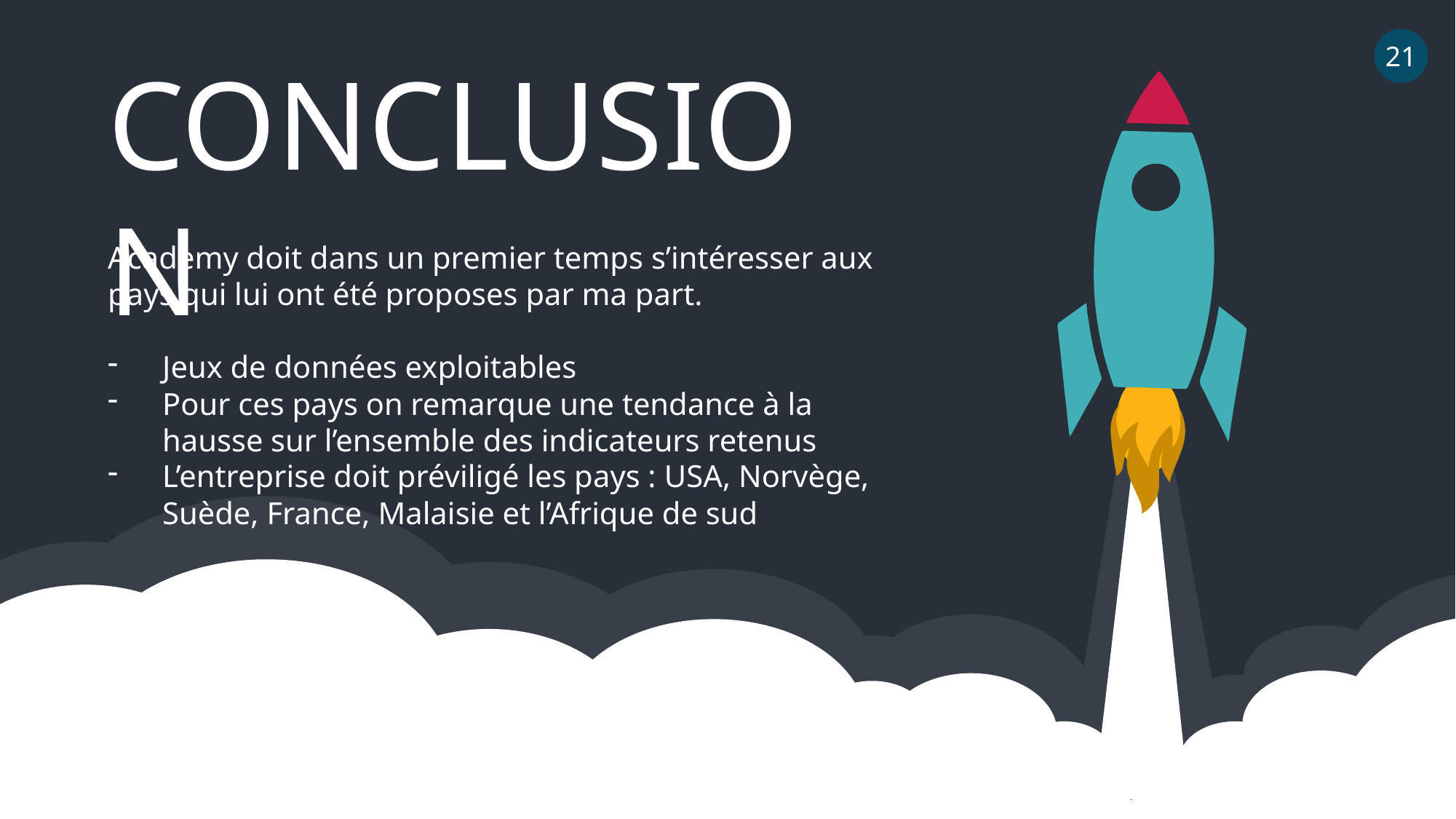

21
CONCLUSION

Academy doit dans un premier temps s’intéresser aux pays qui lui ont été proposes par ma part.

Jeux de données exploitables
Pour ces pays on remarque une tendance à la hausse sur l’ensemble des indicateurs retenus
L’entreprise doit préviligé les pays : USA, Norvège, Suède, France, Malaisie et l’Afrique de sud